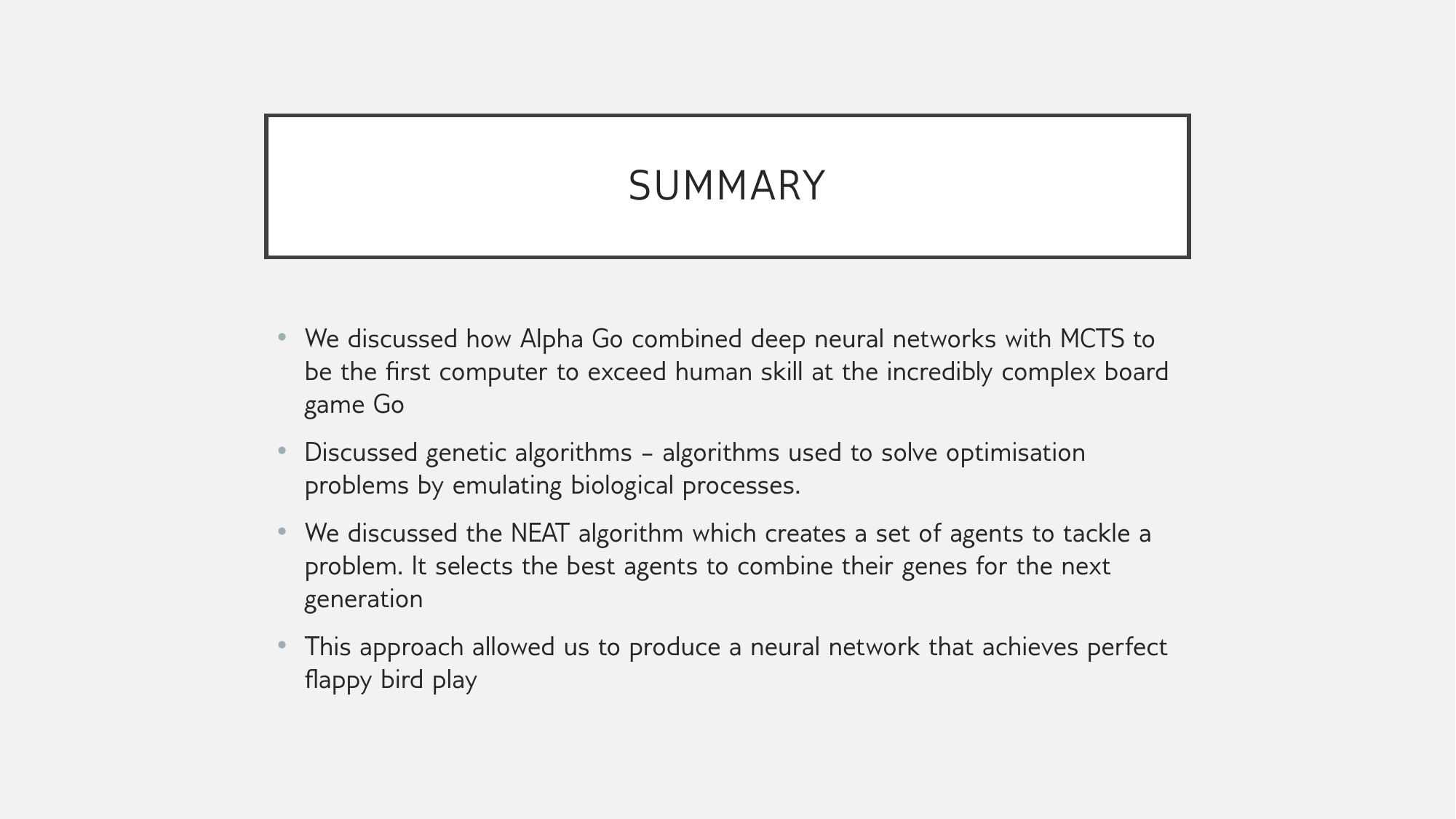

# Summary
We discussed how Alpha Go combined deep neural networks with MCTS to be the first computer to exceed human skill at the incredibly complex board game Go
Discussed genetic algorithms – algorithms used to solve optimisation problems by emulating biological processes.
We discussed the NEAT algorithm which creates a set of agents to tackle a problem. It selects the best agents to combine their genes for the next generation
This approach allowed us to produce a neural network that achieves perfect flappy bird play